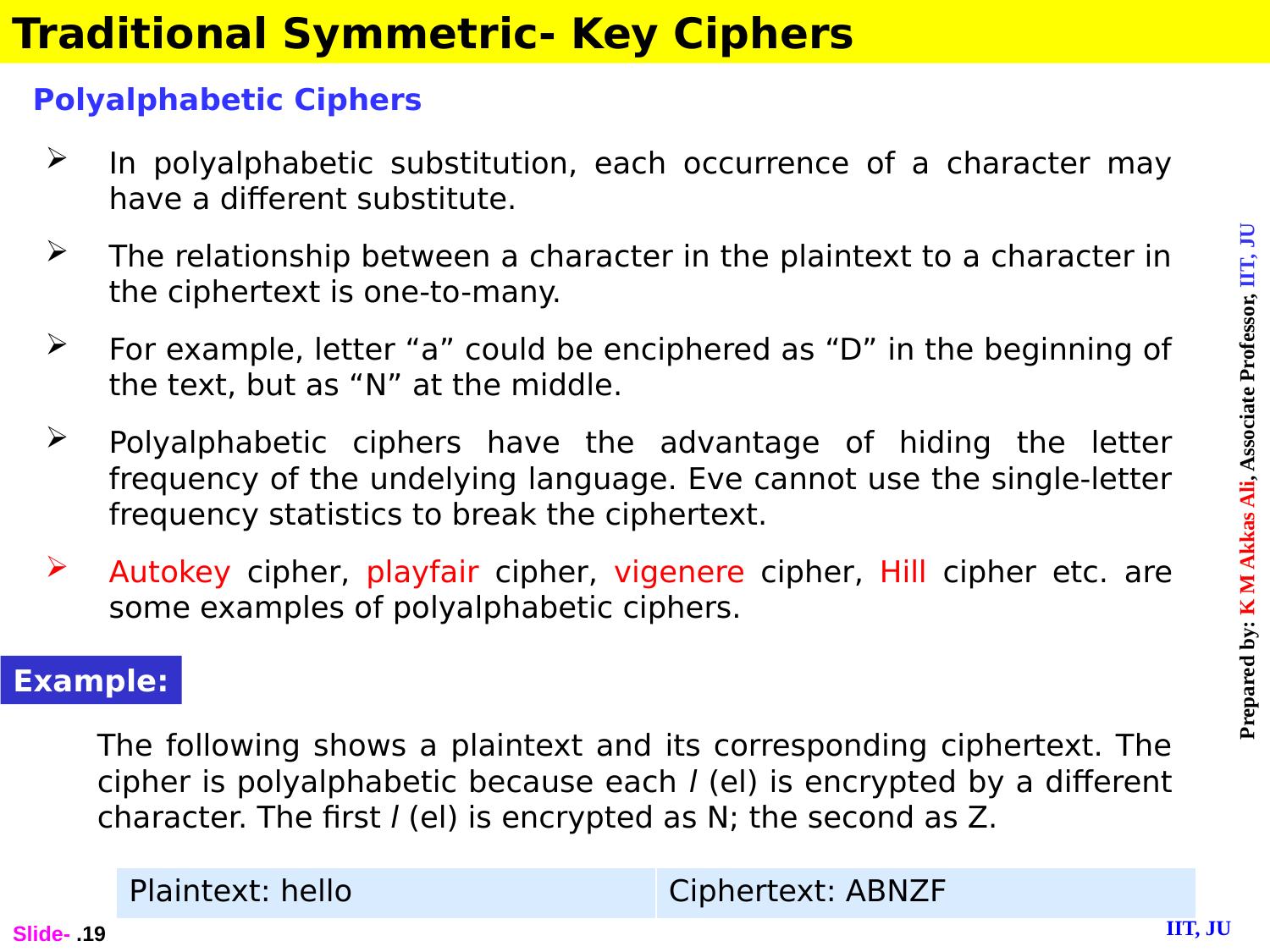

Traditional Symmetric- Key Ciphers
Polyalphabetic Ciphers
In polyalphabetic substitution, each occurrence of a character may have a different substitute.
The relationship between a character in the plaintext to a character in the ciphertext is one-to-many.
For example, letter “a” could be enciphered as “D” in the beginning of the text, but as “N” at the middle.
Polyalphabetic ciphers have the advantage of hiding the letter frequency of the undelying language. Eve cannot use the single-letter frequency statistics to break the ciphertext.
Autokey cipher, playfair cipher, vigenere cipher, Hill cipher etc. are some examples of polyalphabetic ciphers.
Example:
The following shows a plaintext and its corresponding ciphertext. The cipher is polyalphabetic because each l (el) is encrypted by a different character. The first l (el) is encrypted as N; the second as Z.
| Plaintext: hello | Ciphertext: ABNZF |
| --- | --- |
Slide- .19